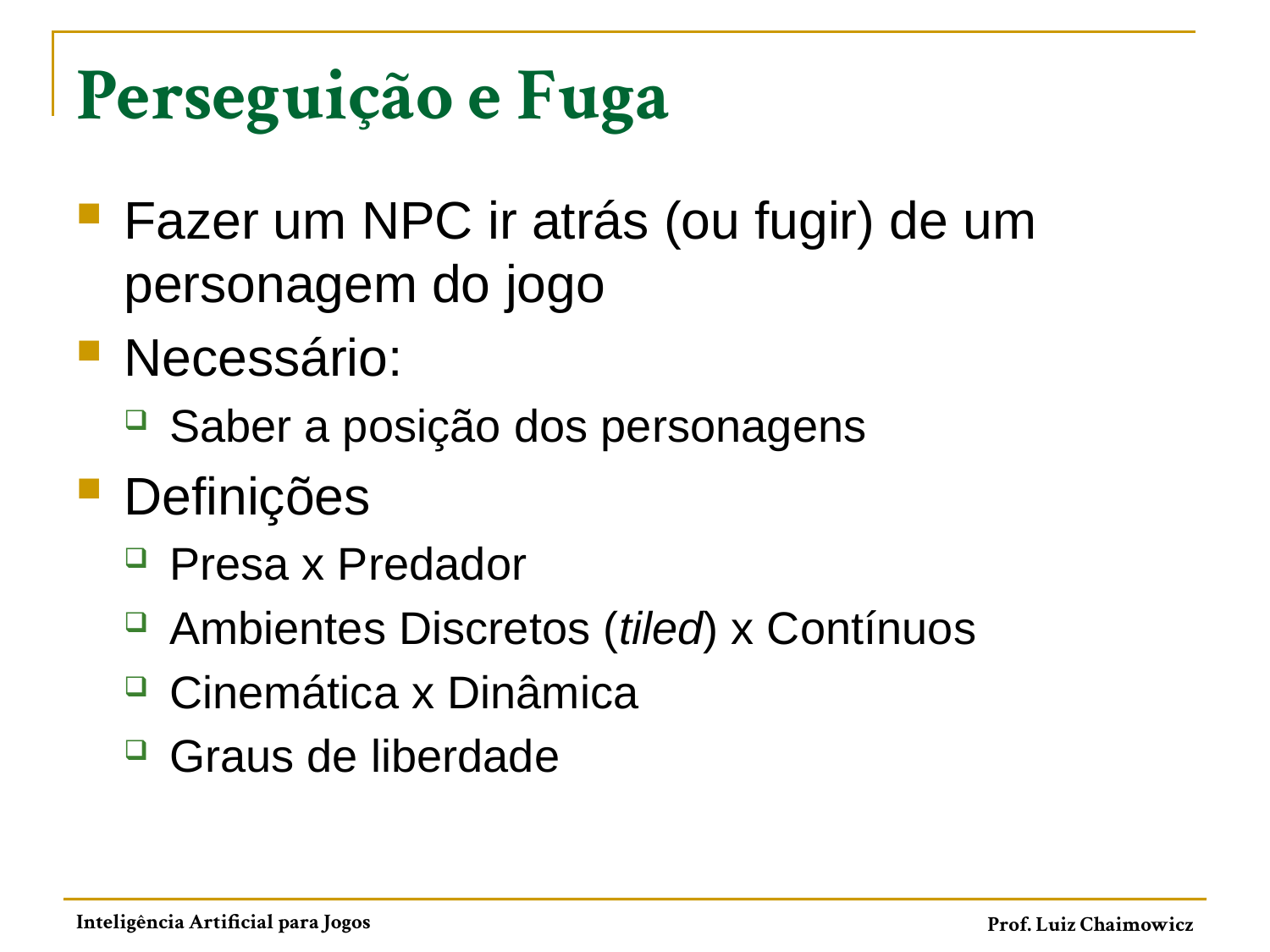

# Perseguição e Fuga
Fazer um NPC ir atrás (ou fugir) de um personagem do jogo
Necessário:
Saber a posição dos personagens
Definições
Presa x Predador
Ambientes Discretos (tiled) x Contínuos
Cinemática x Dinâmica
Graus de liberdade
Inteligência Artificial para Jogos